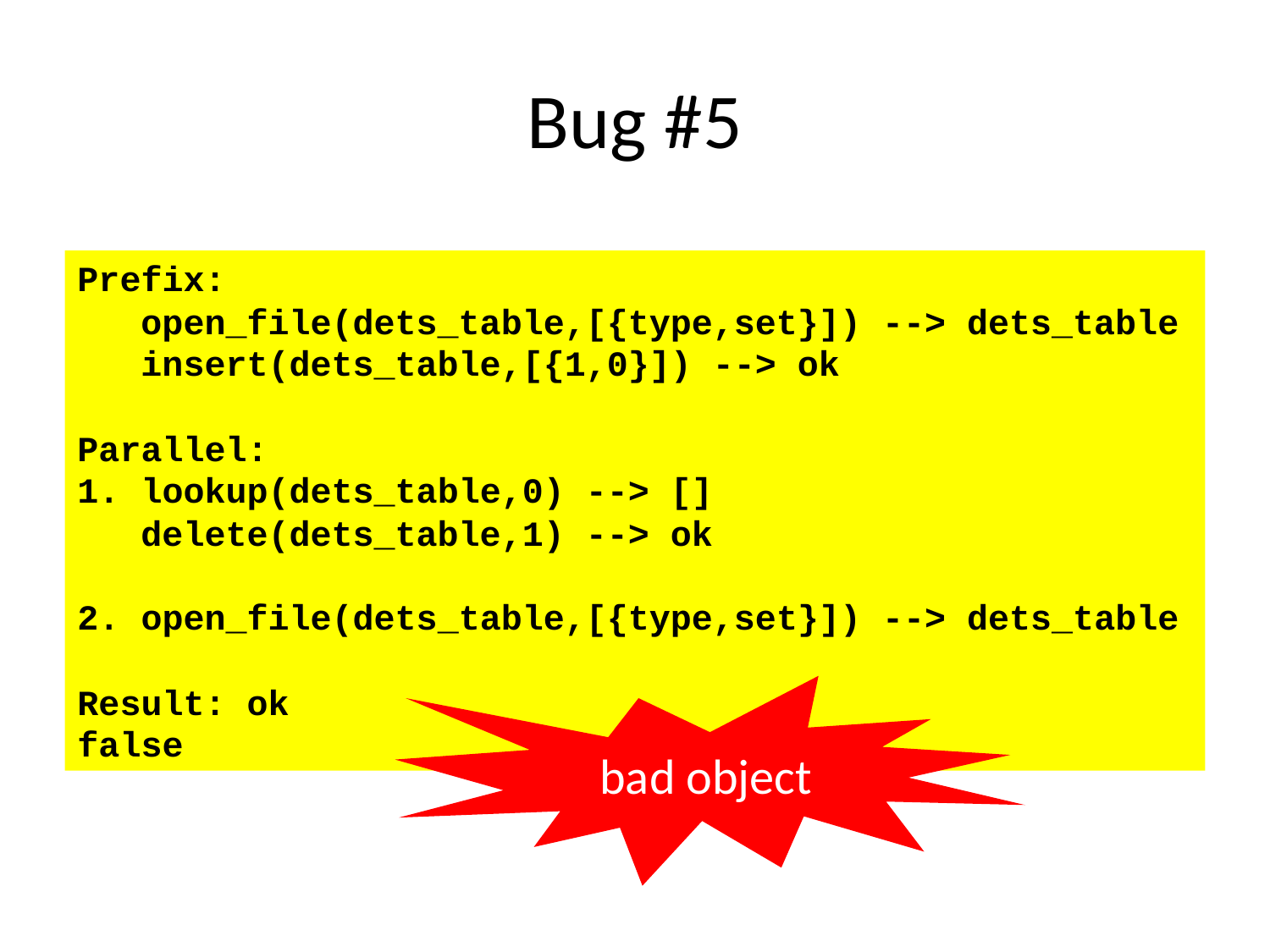

# Bug #5
Prefix:
   open_file(dets_table,[{type,set}]) --> dets_table
   insert(dets_table,[{1,0}]) --> ok

Parallel:
1. lookup(dets_table,0) --> []
   delete(dets_table,1) --> ok

2. open_file(dets_table,[{type,set}]) --> dets_table

Result: ok
false
bad object